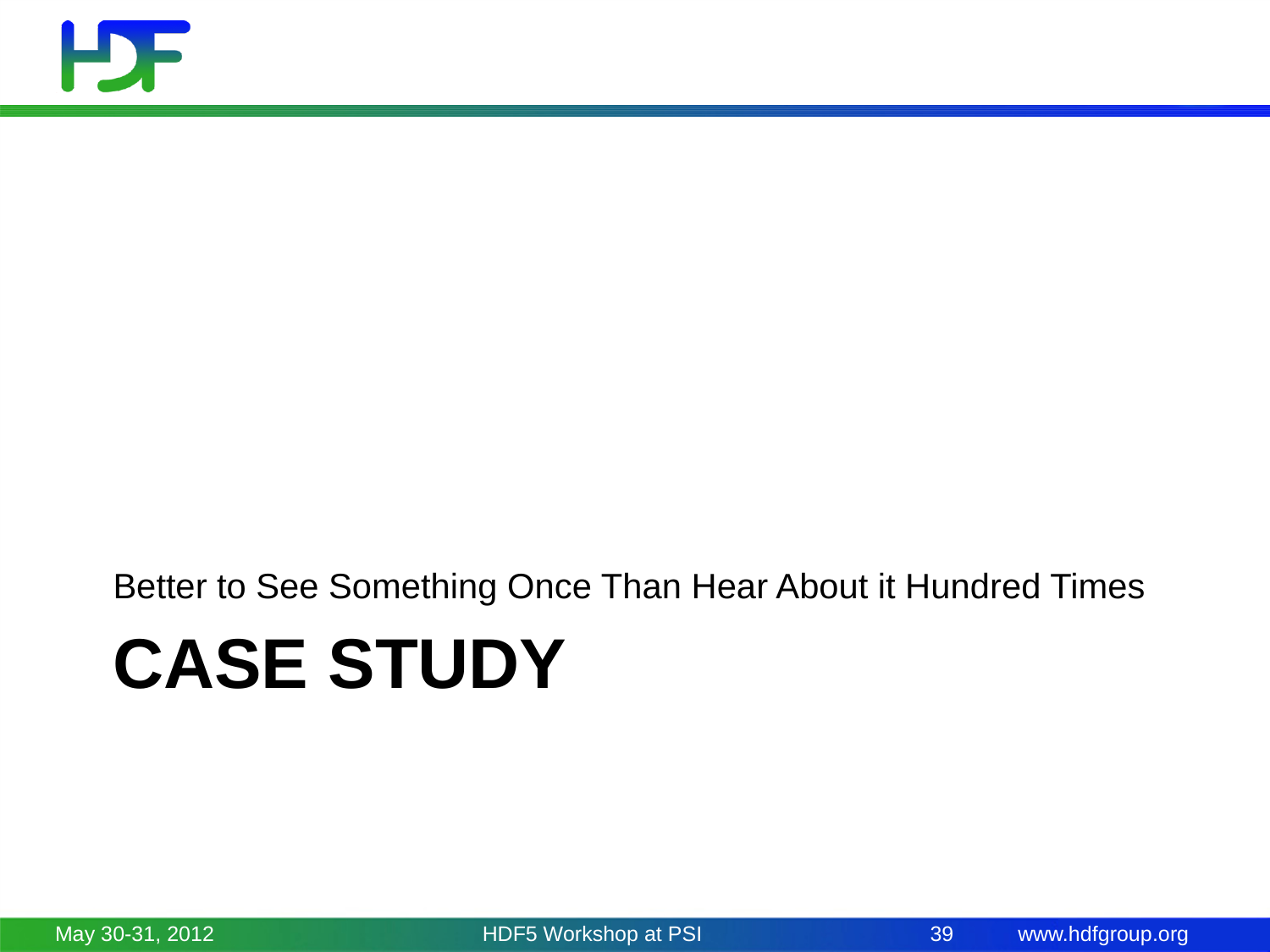

Better to See Something Once Than Hear About it Hundred Times
# Case study
May 30-31, 2012
HDF5 Workshop at PSI
39